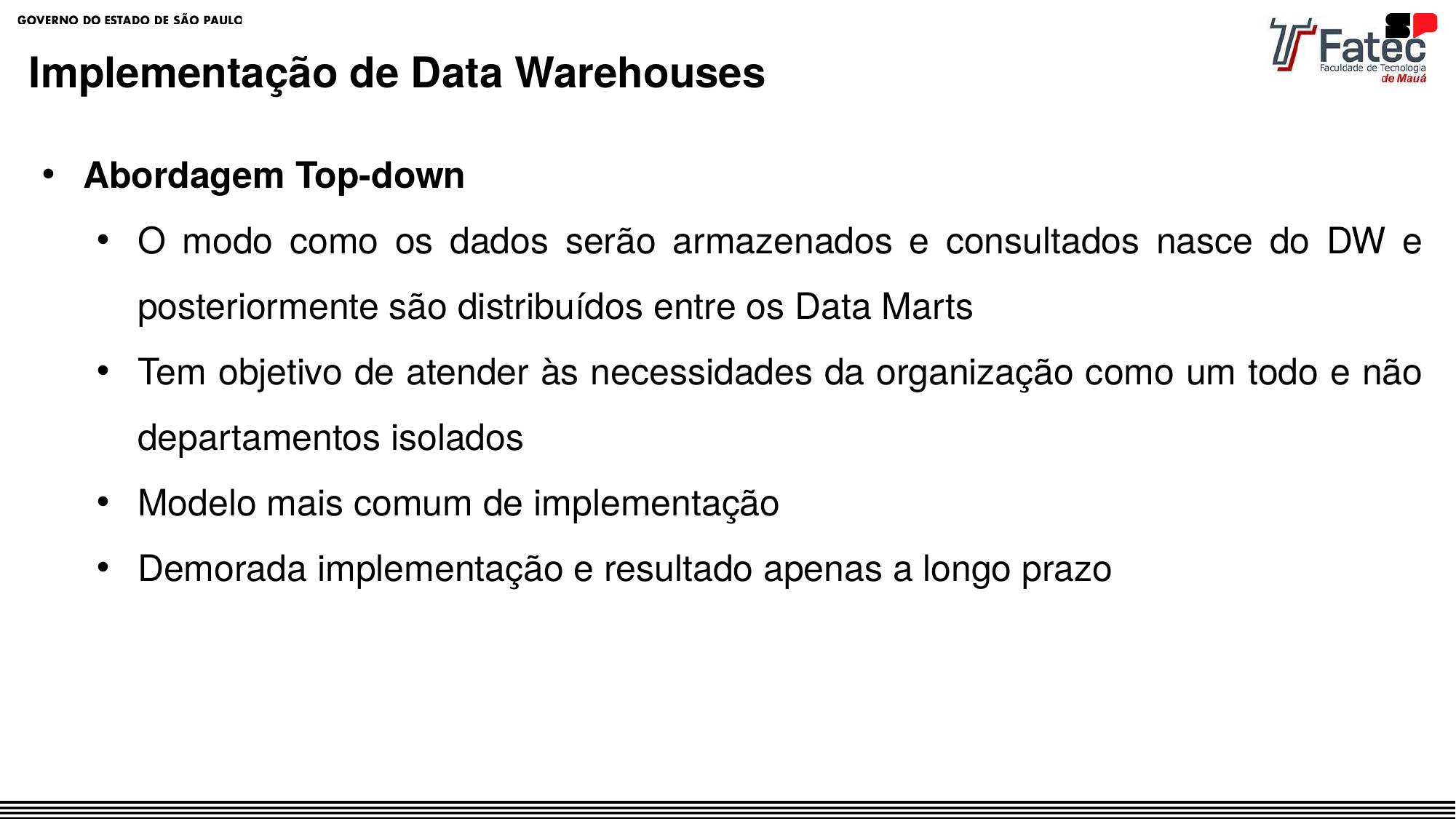

Implementação de Data Warehouses
Abordagem Top-down
O modo como os dados serão armazenados e consultados nasce do DW e posteriormente são distribuídos entre os Data Marts
Tem objetivo de atender às necessidades da organização como um todo e não departamentos isolados
Modelo mais comum de implementação
Demorada implementação e resultado apenas a longo prazo